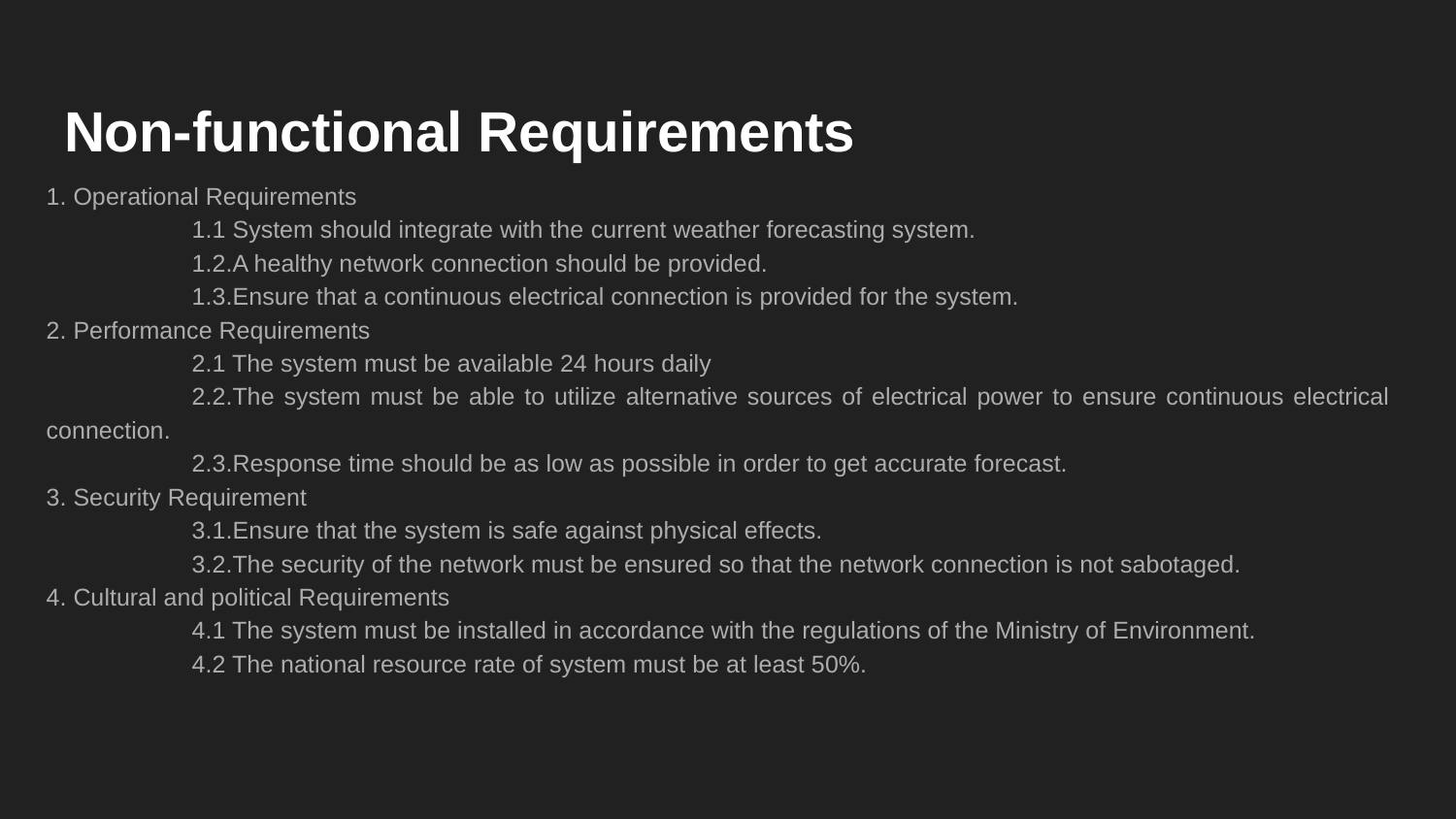

# Non-functional Requirements
1. Operational Requirements
	1.1 System should integrate with the current weather forecasting system.
	1.2.A healthy network connection should be provided.
	1.3.Ensure that a continuous electrical connection is provided for the system.
2. Performance Requirements
	2.1 The system must be available 24 hours daily
	2.2.The system must be able to utilize alternative sources of electrical power to ensure continuous electrical connection.
	2.3.Response time should be as low as possible in order to get accurate forecast.
3. Security Requirement
	3.1.Ensure that the system is safe against physical effects.
	3.2.The security of the network must be ensured so that the network connection is not sabotaged.
4. Cultural and political Requirements
	4.1 The system must be installed in accordance with the regulations of the Ministry of Environment.
	4.2 The national resource rate of system must be at least 50%.